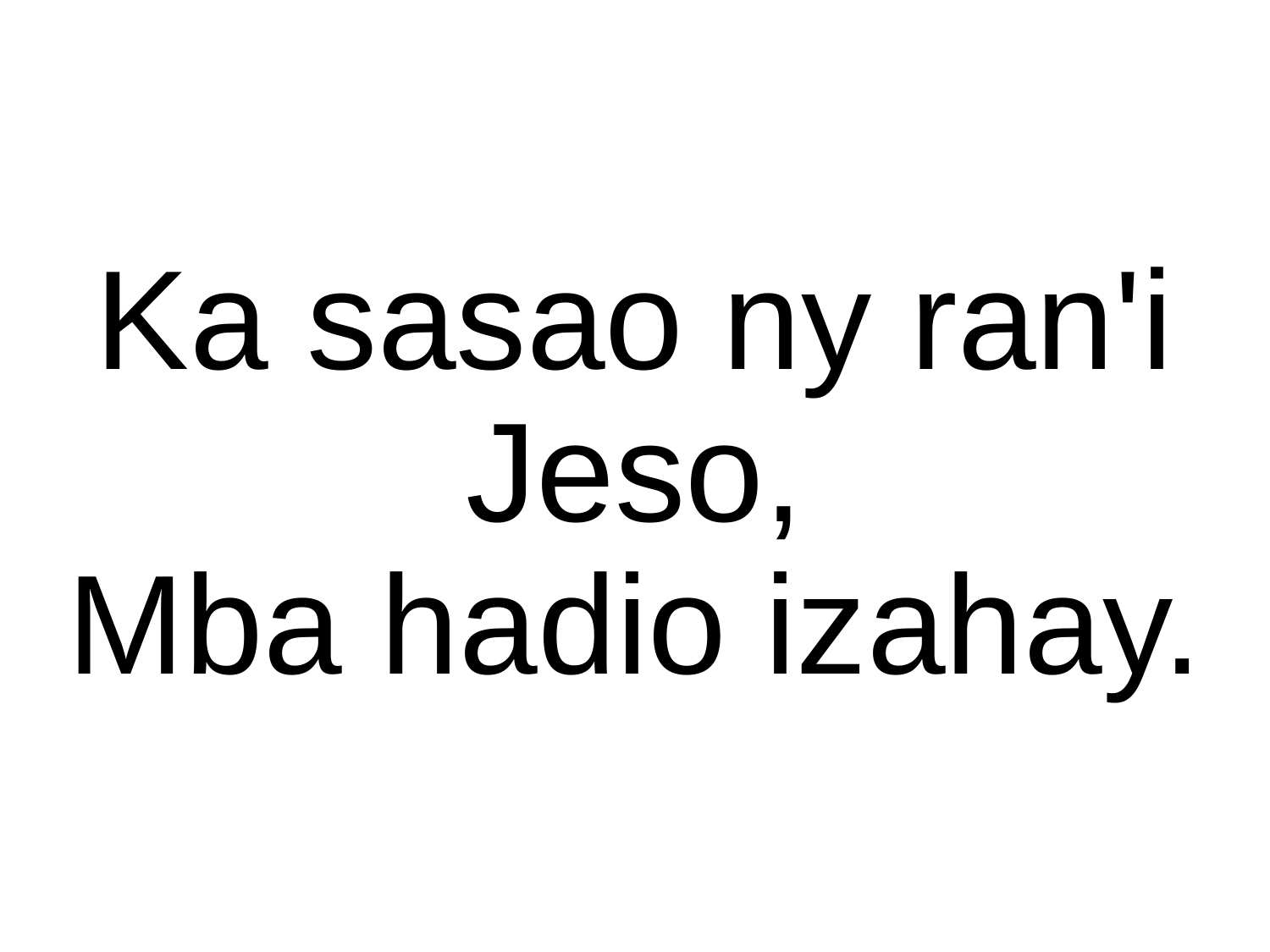

Ka sasao ny ran'i Jeso,
Mba hadio izahay.